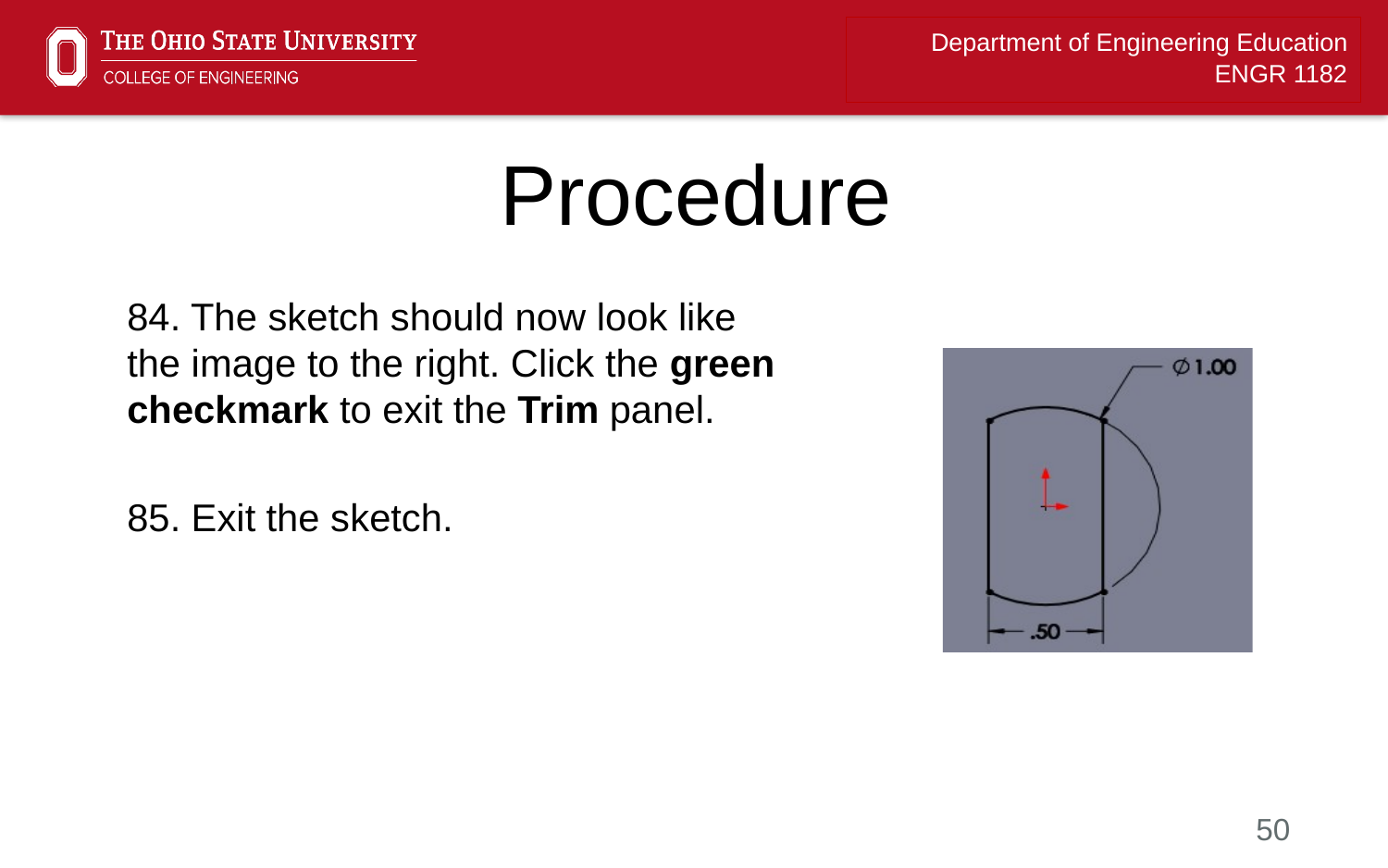

# Procedure

84. The sketch should now look like the image to the right. Click the green checkmark to exit the Trim panel.

85. Exit the sketch.